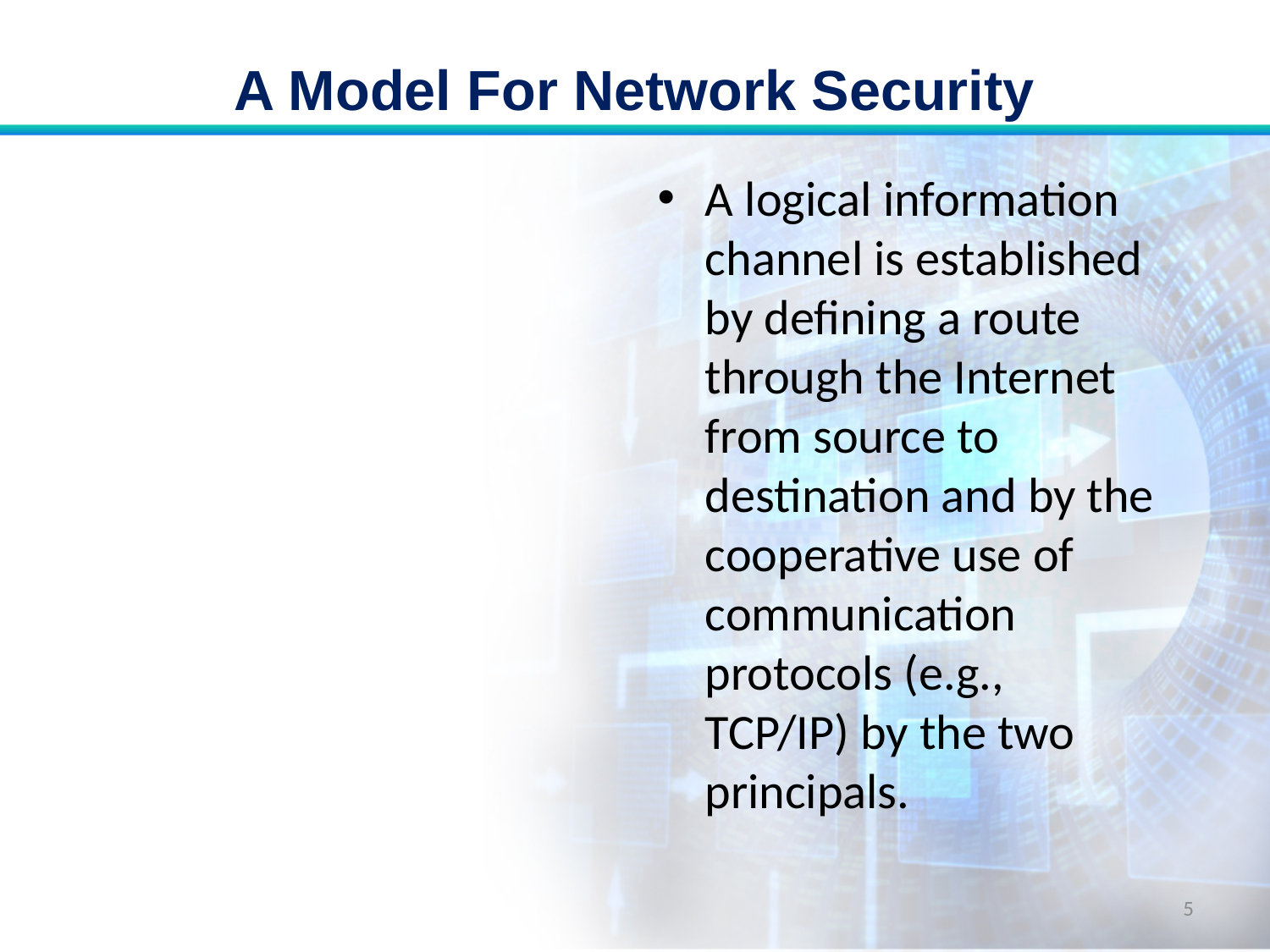

# A Model For Network Security
A logical information channel is established by defining a route through the Internet from source to destination and by the cooperative use of communication protocols (e.g., TCP/IP) by the two principals.
5